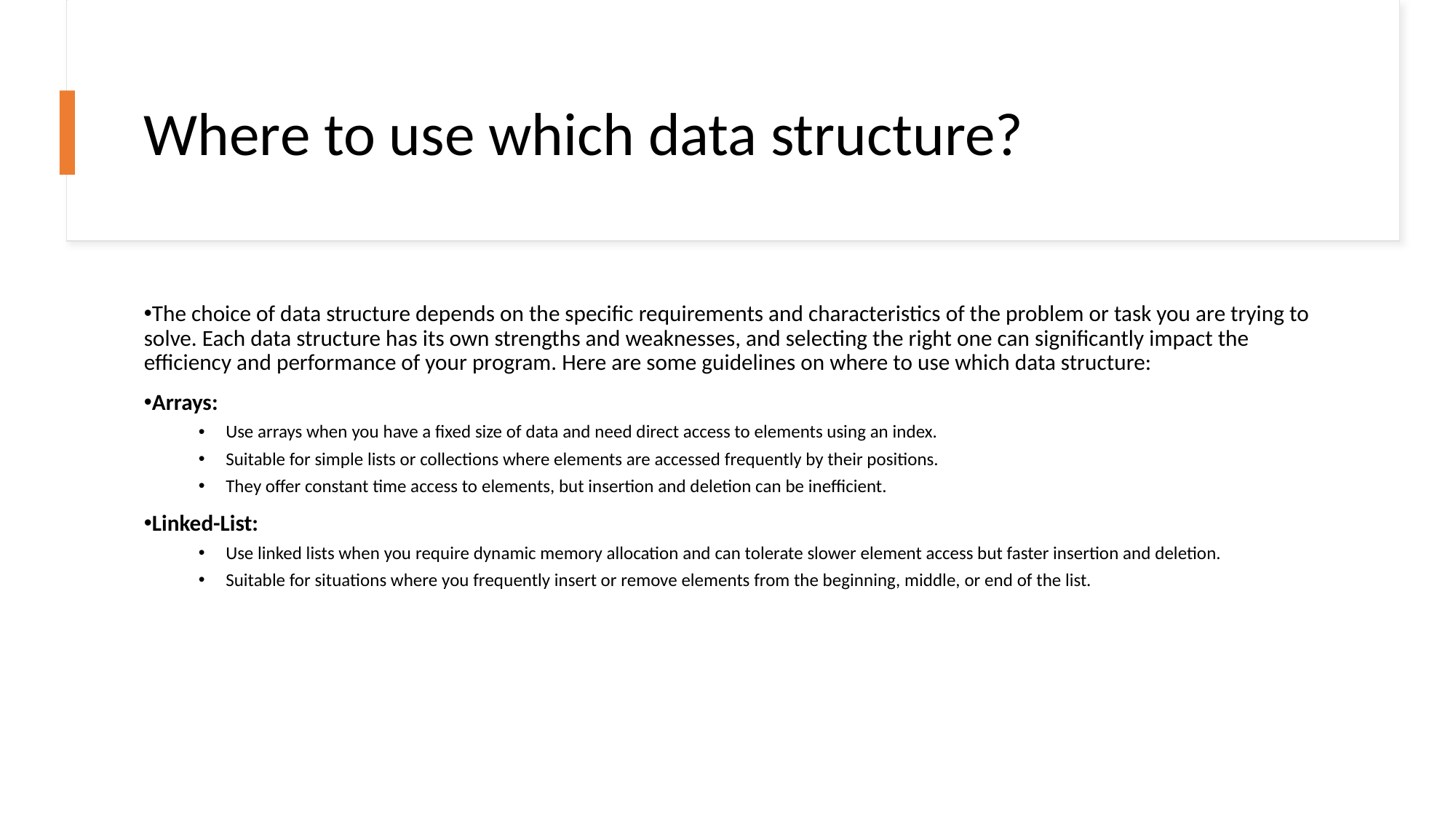

Where to use which data structure?

The choice of data structure depends on the specific requirements and characteristics of the problem or task you are trying to solve. Each data structure has its own strengths and weaknesses, and selecting the right one can significantly impact the efficiency and performance of your program. Here are some guidelines on where to use which data structure:
Arrays:
Use arrays when you have a fixed size of data and need direct access to elements using an index.
Suitable for simple lists or collections where elements are accessed frequently by their positions.
They offer constant time access to elements, but insertion and deletion can be inefficient.
Linked-List:
Use linked lists when you require dynamic memory allocation and can tolerate slower element access but faster insertion and deletion.
Suitable for situations where you frequently insert or remove elements from the beginning, middle, or end of the list.